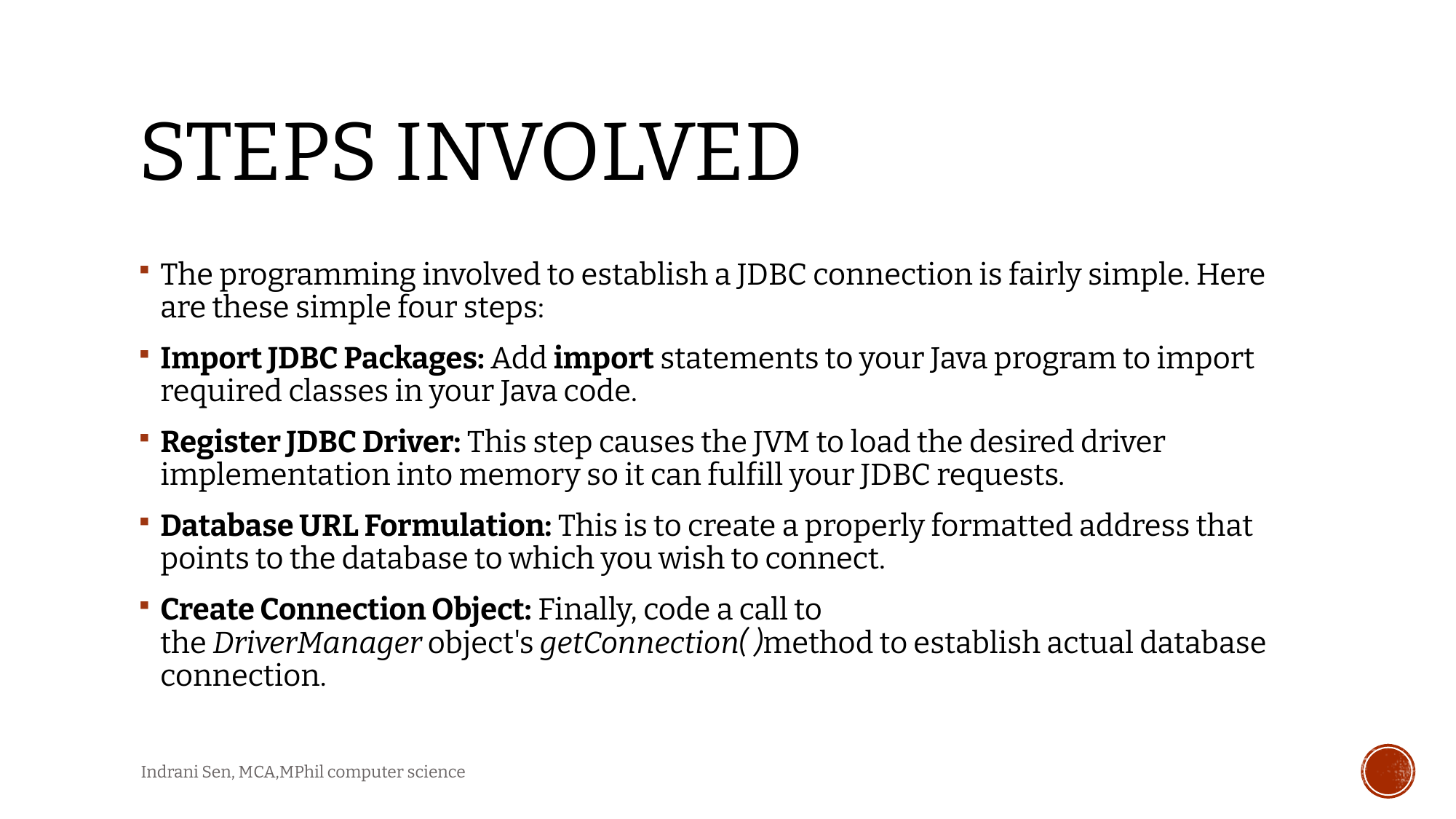

# Steps involved
The programming involved to establish a JDBC connection is fairly simple. Here are these simple four steps:
Import JDBC Packages: Add import statements to your Java program to import required classes in your Java code.
Register JDBC Driver: This step causes the JVM to load the desired driver implementation into memory so it can fulfill your JDBC requests.
Database URL Formulation: This is to create a properly formatted address that points to the database to which you wish to connect.
Create Connection Object: Finally, code a call to the DriverManager object's getConnection( )method to establish actual database connection.

Indrani Sen, MCA,MPhil computer science